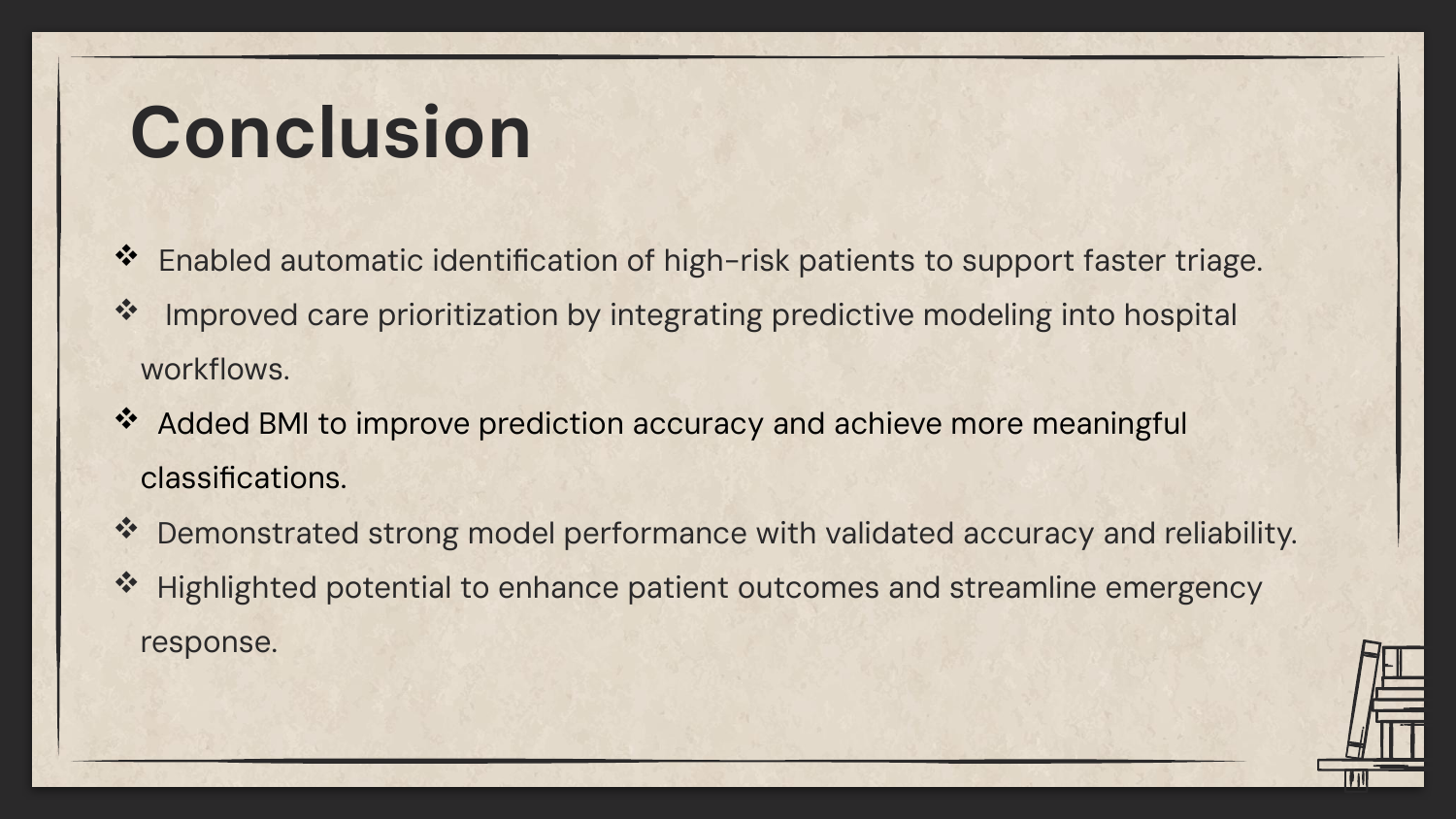

# Conclusion
Enabled automatic identification of high-risk patients to support faster triage.
   Improved care prioritization by integrating predictive modeling into hospital workflows.
  Added BMI to improve prediction accuracy and achieve more meaningful classifications.
  Demonstrated strong model performance with validated accuracy and reliability.
  Highlighted potential to enhance patient outcomes and streamline emergency response.